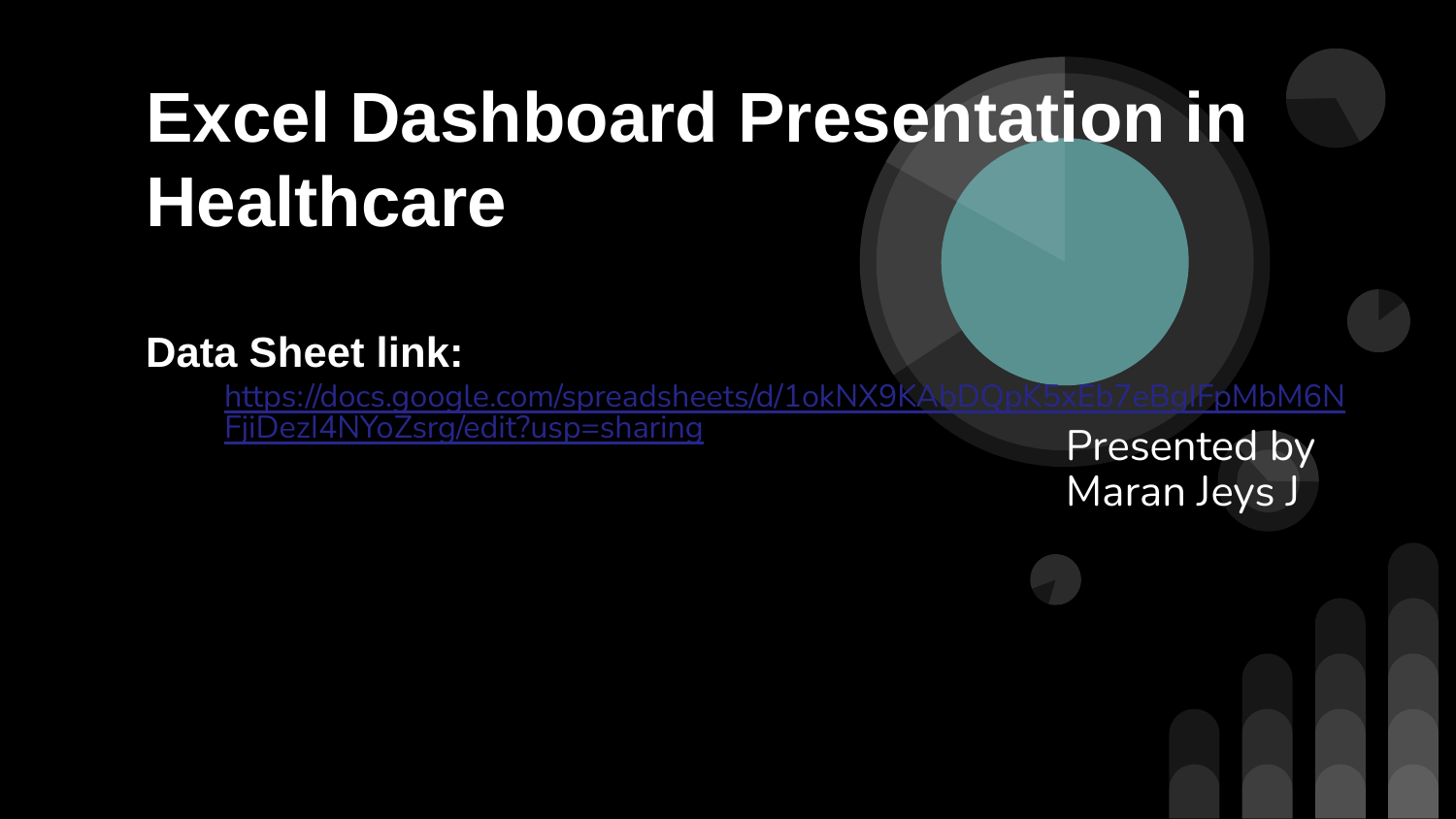

# Excel Dashboard Presentation in Healthcare

Data Sheet link:
https://docs.google.com/spreadsheets/d/1okNX9KAbDQpK5xEb7eBgIFpMbM6NFjiDezI4NYoZsrg/edit?usp=sharing

Presented by
Maran Jeys J